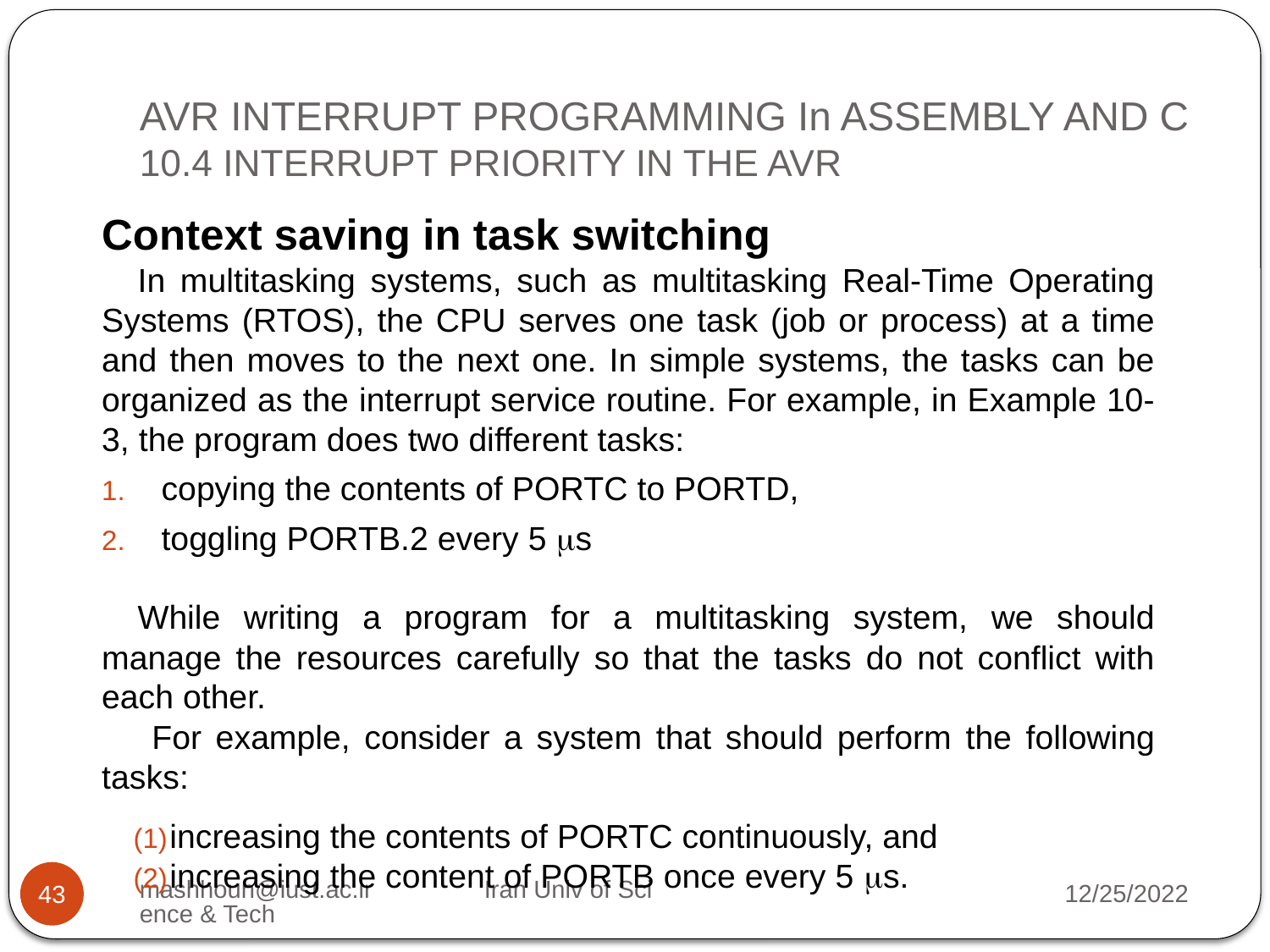

# AVR INTERRUPT PROGRAMMING In ASSEMBLY AND C 10.4 INTERRUPT PRIORITY IN THE AVR
Context saving in task switching
In multitasking systems, such as multitasking Real-Time Operating Systems (RTOS), the CPU serves one task (job or process) at a time and then moves to the next one. In simple systems, the tasks can be organized as the interrupt service routine. For example, in Example 10-3, the program does two different tasks:
copying the contents of PORTC to PORTD,
toggling PORTB.2 every 5 μs

While writing a program for a multitasking system, we should manage the resources carefully so that the tasks do not conflict with each other.
 For example, consider a system that should perform the following tasks:
increasing the contents of PORTC continuously, and
increasing the content of PORTB once every 5 μs.

mashhoun@iust.ac.ir                Iran Univ of Science & Tech
12/25/2022
43